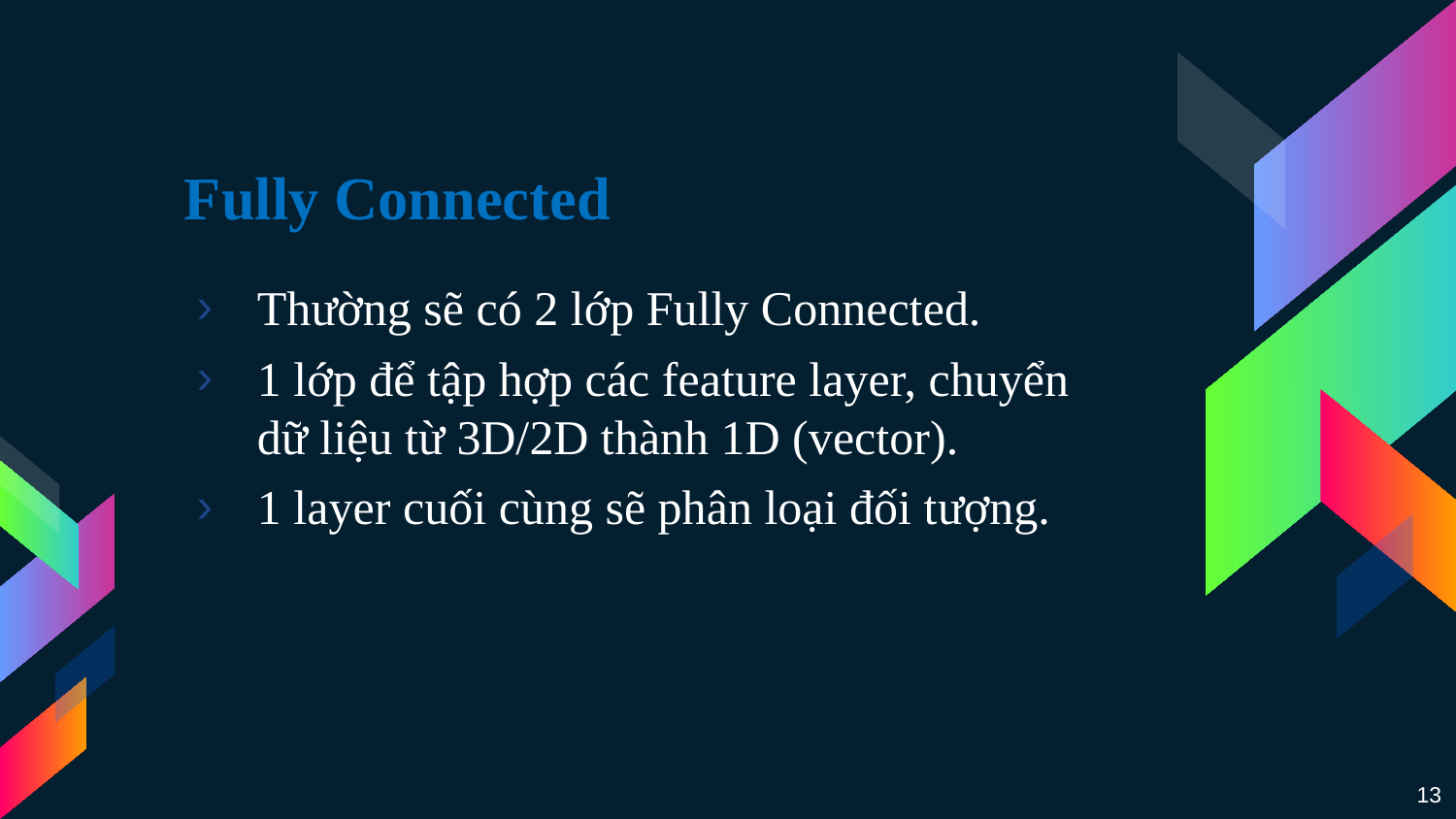

# Fully Connected
Thường sẽ có 2 lớp Fully Connected.
1 lớp để tập hợp các feature layer, chuyển dữ liệu từ 3D/2D thành 1D (vector).
1 layer cuối cùng sẽ phân loại đối tượng.
13